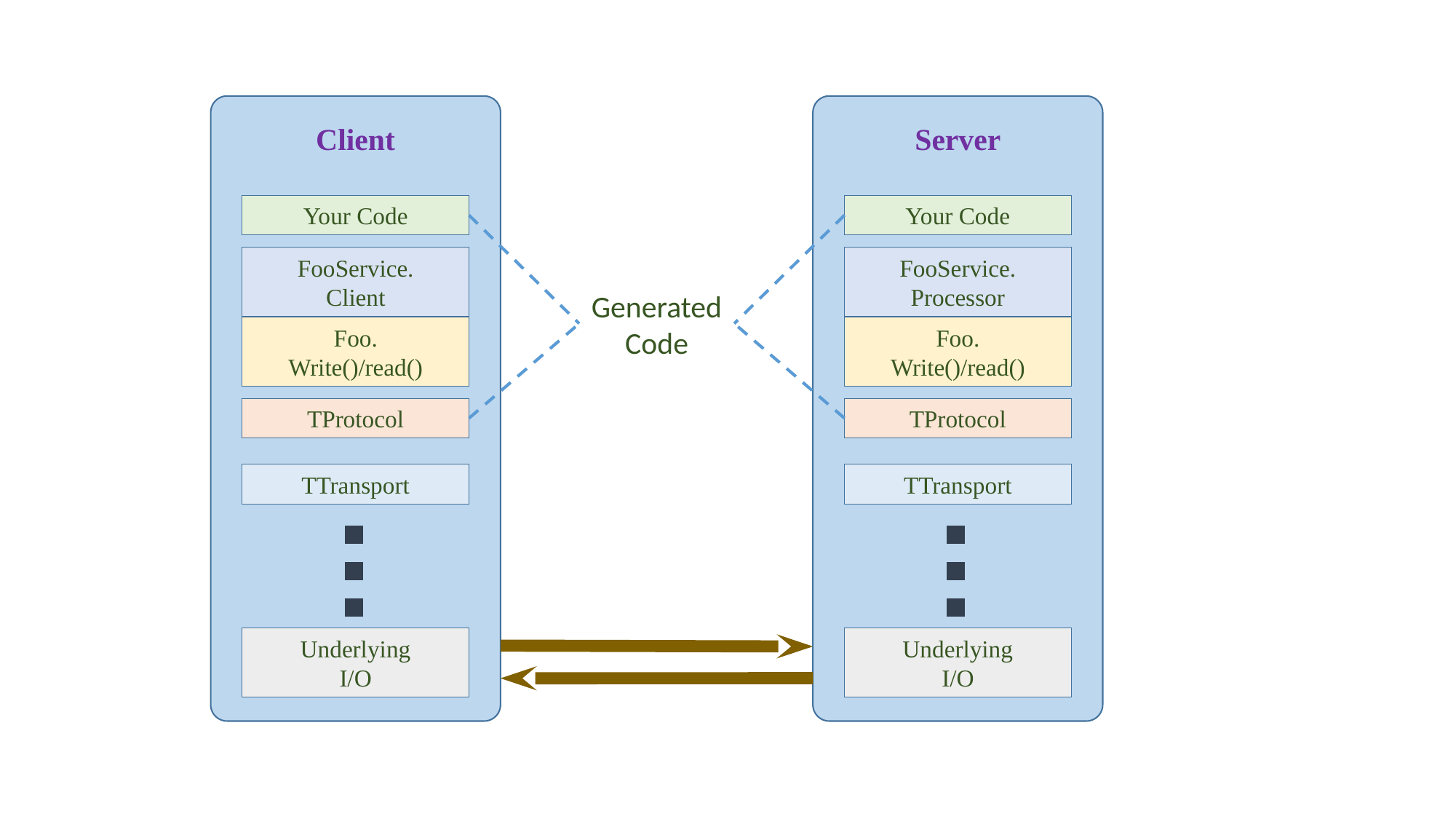

Client
Server
Your Code
Your Code
FooService.
Client
FooService.
Processor
Generated Code
Foo.
Write()/read()
Foo.
Write()/read()
TProtocol
TProtocol
TTransport
TTransport
Underlying
I/O
Underlying
I/O